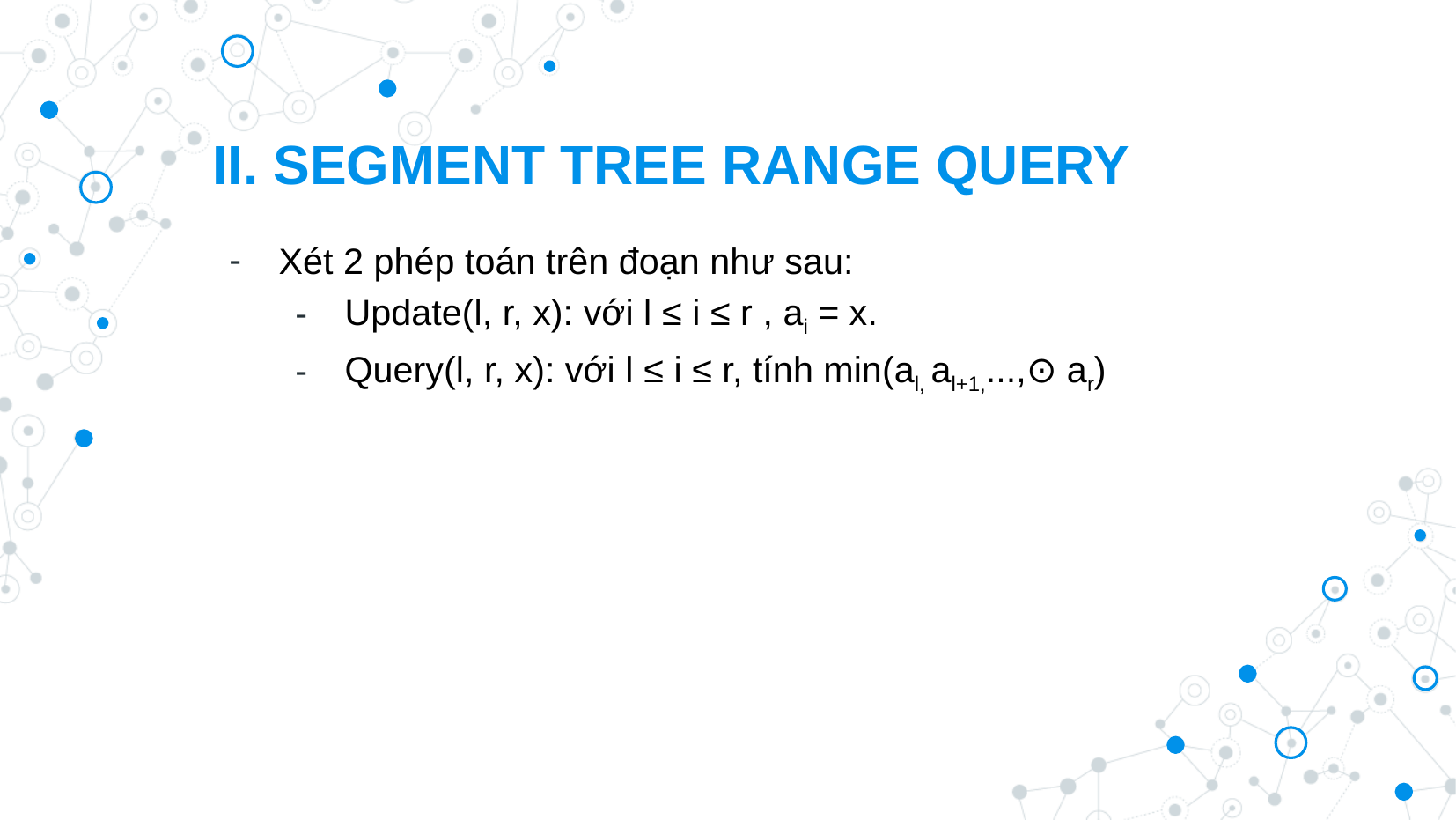

II. SEGMENT TREE RANGE QUERY
Xét 2 phép toán trên đoạn như sau:
Update(l, r, x): với l ≤ i ≤ r , ai = x.
Query(l, r, x): với l ≤ i ≤ r, tính min(al, al+1,...,⊙ ar)